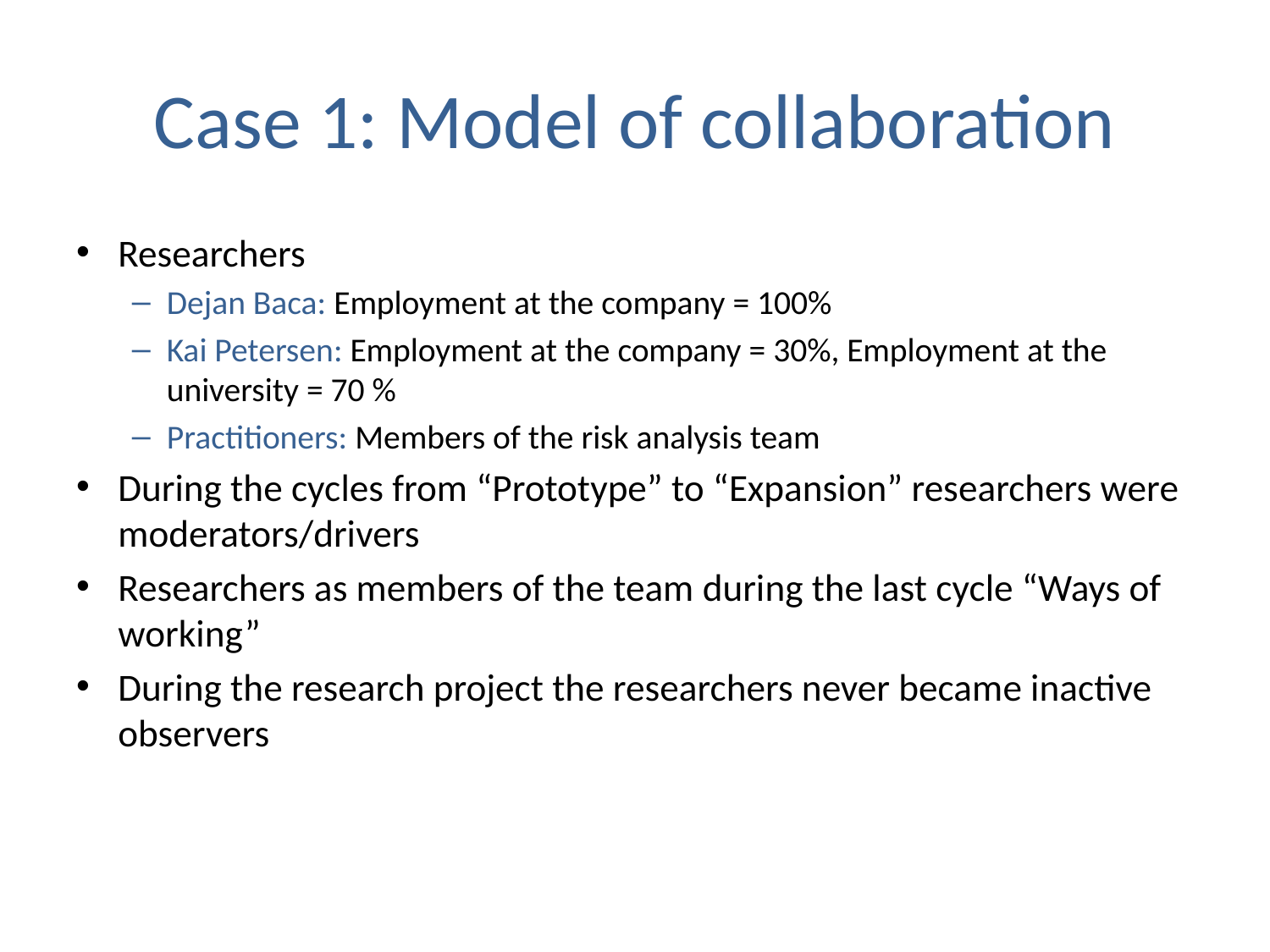

# Case 1: Model of collaboration
Researchers
Dejan Baca: Employment at the company = 100%
Kai Petersen: Employment at the company = 30%, Employment at the university = 70 %
Practitioners: Members of the risk analysis team
During the cycles from “Prototype” to “Expansion” researchers were moderators/drivers
Researchers as members of the team during the last cycle “Ways of working”
During the research project the researchers never became inactive observers